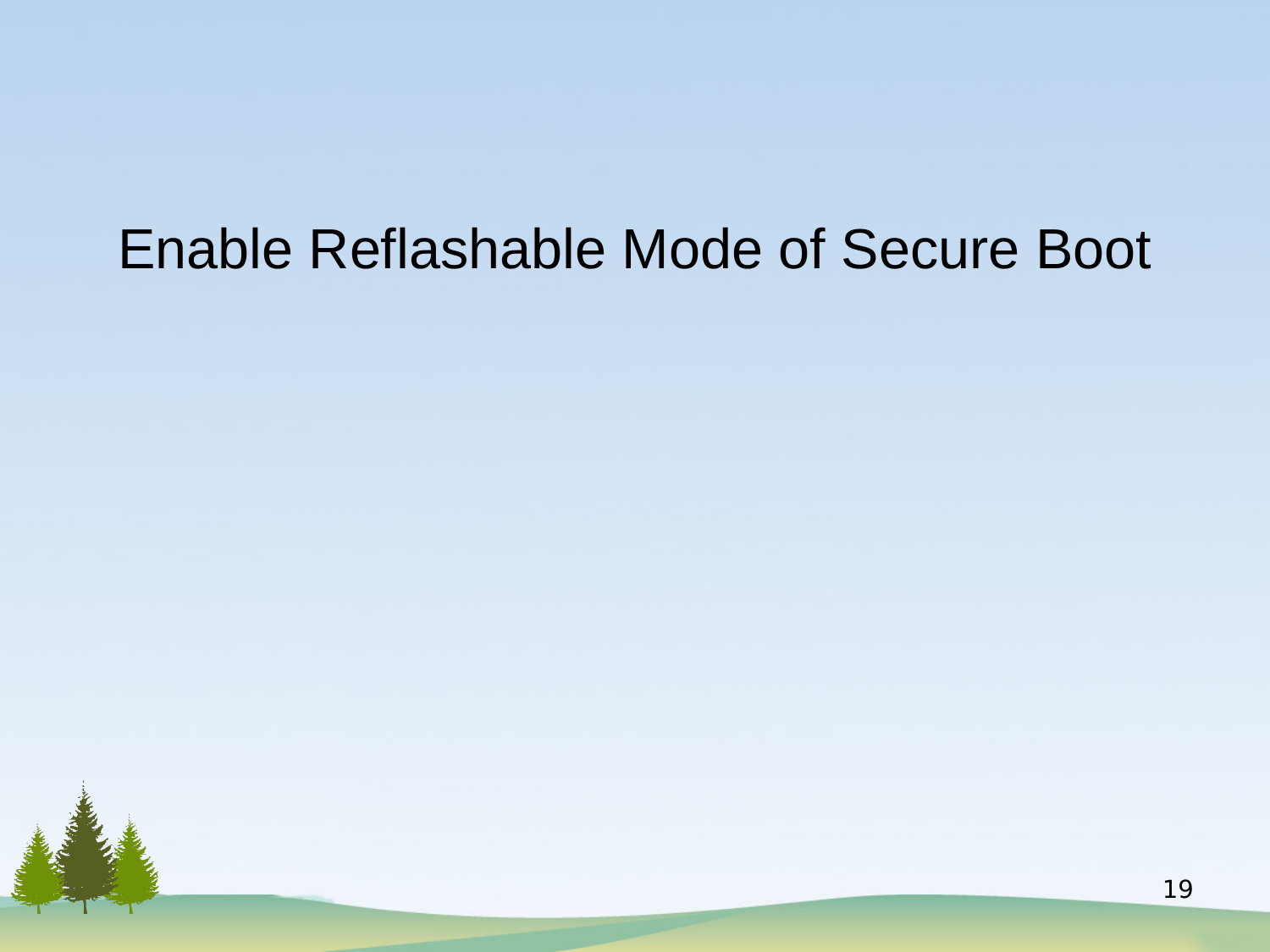

Enable Reflashable Mode of Secure Boot
19